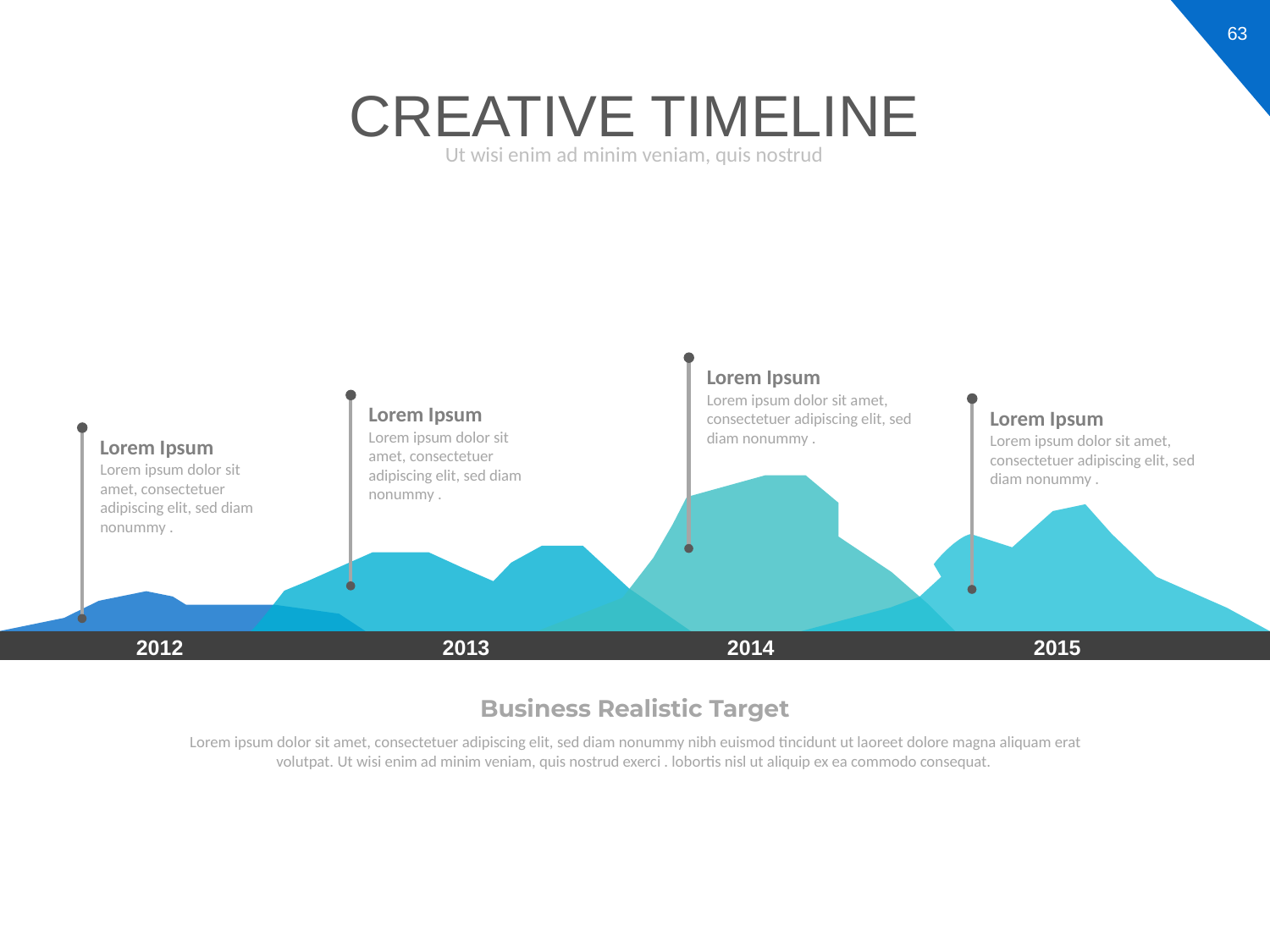

# CREATIVE TIMELINE
Ut wisi enim ad minim veniam, quis nostrud

Lorem Ipsum
Lorem ipsum dolor sit amet, consectetuer adipiscing elit, sed diam nonummy .

Lorem Ipsum
Lorem Ipsum
Lorem ipsum dolor sit amet, consectetuer adipiscing elit, sed diam nonummy .

Lorem ipsum dolor sit amet, consectetuer adipiscing elit, sed diam nonummy .
Lorem Ipsum
Lorem ipsum dolor sit amet, consectetuer adipiscing elit, sed diam nonummy .

2012
2013
2014
2015

Business Realistic Target
Lorem ipsum dolor sit amet, consectetuer adipiscing elit, sed diam nonummy nibh euismod tincidunt ut laoreet dolore magna aliquam erat volutpat. Ut wisi enim ad minim veniam, quis nostrud exerci . lobortis nisl ut aliquip ex ea commodo consequat.